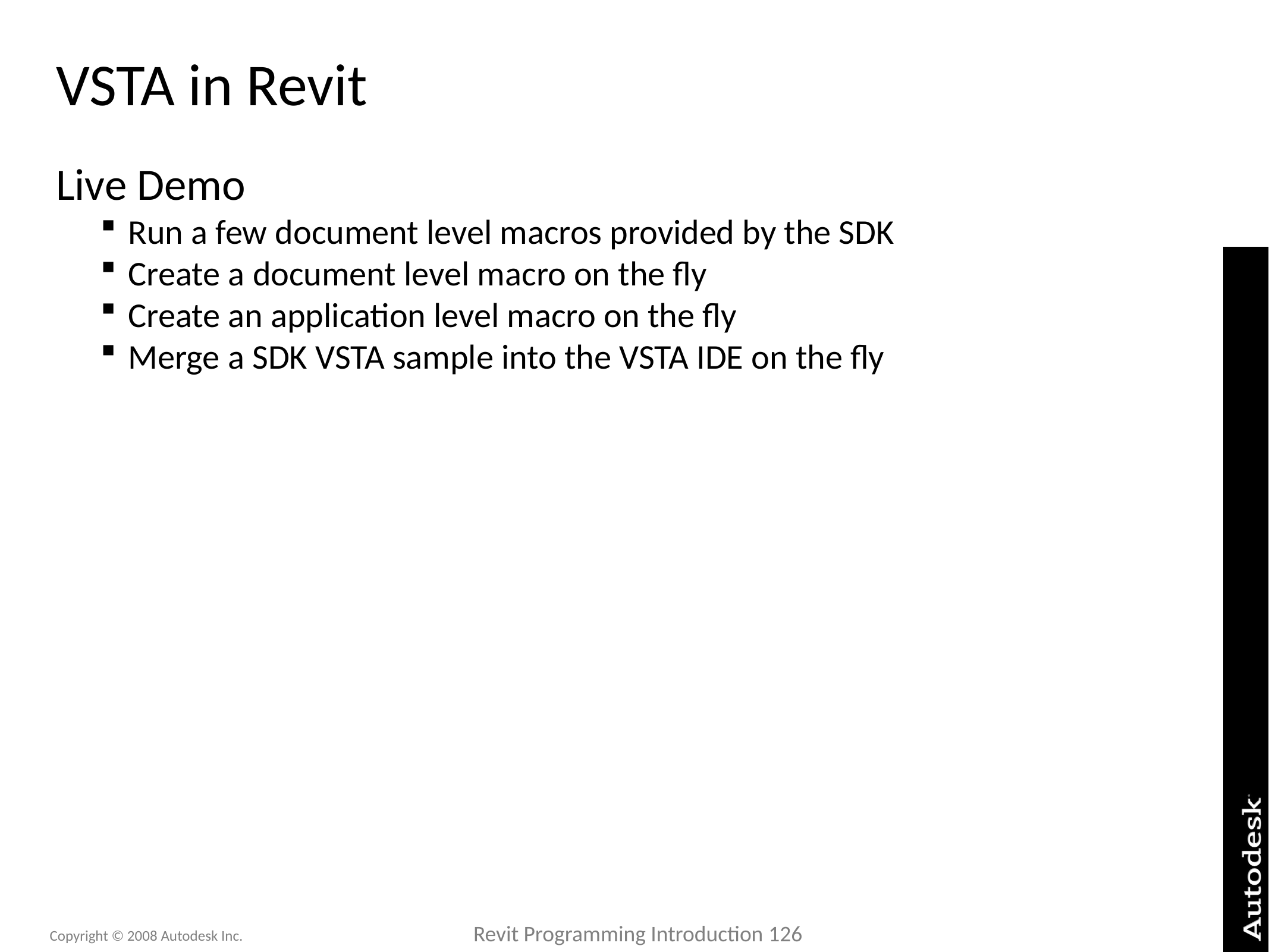

# VSTA in Revit
Live Demo
Run a few document level macros provided by the SDK
Create a document level macro on the fly
Create an application level macro on the fly
Merge a SDK VSTA sample into the VSTA IDE on the fly